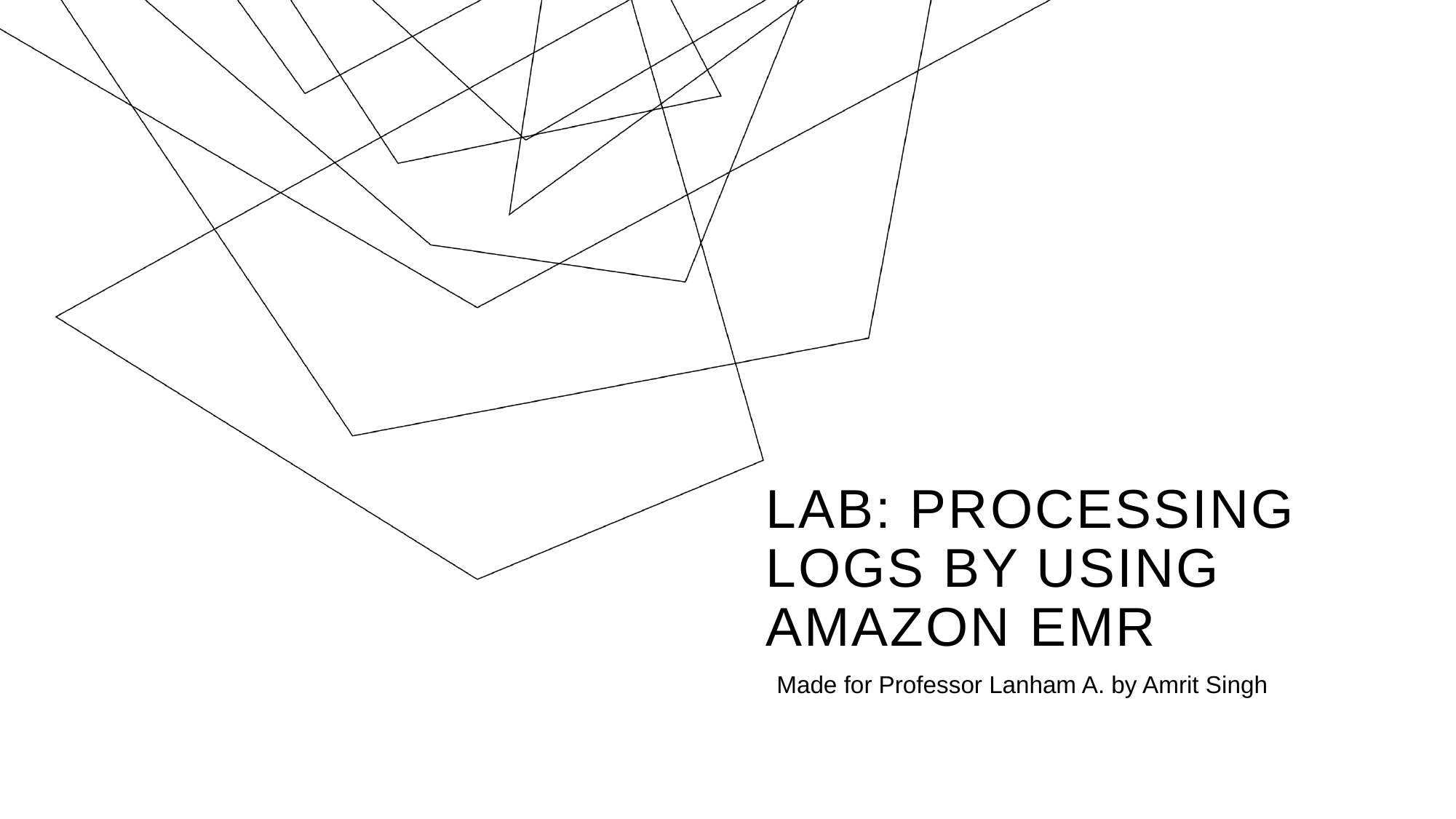

# Lab: Processing Logs by Using Amazon EMR
Made for Professor Lanham A. by Amrit Singh